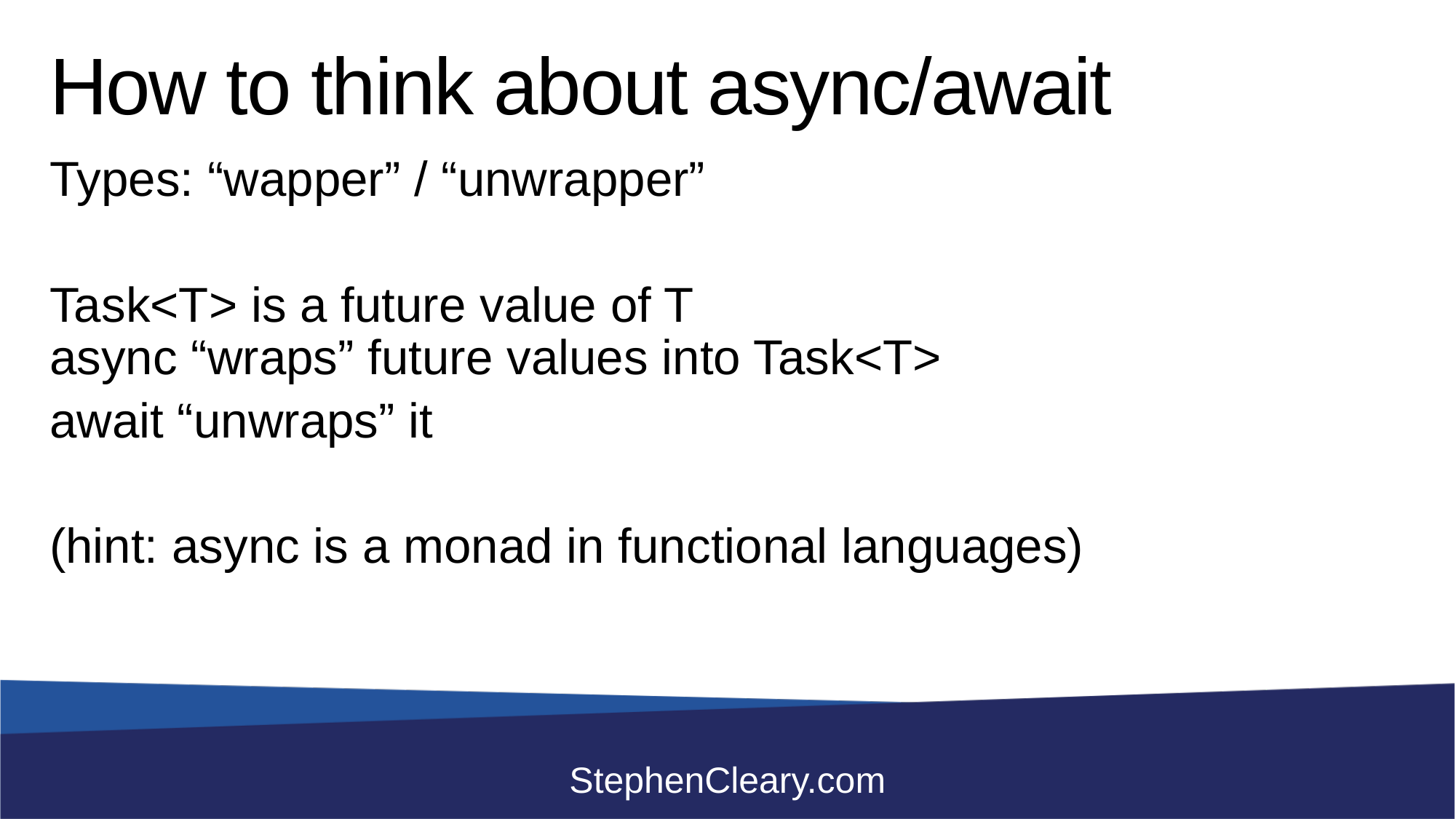

# How to think about async/await
Types: “wapper” / “unwrapper”

Task<T> is a future value of T
async “wraps” future values into Task<T>
await “unwraps” it

(hint: async is a monad in functional languages)